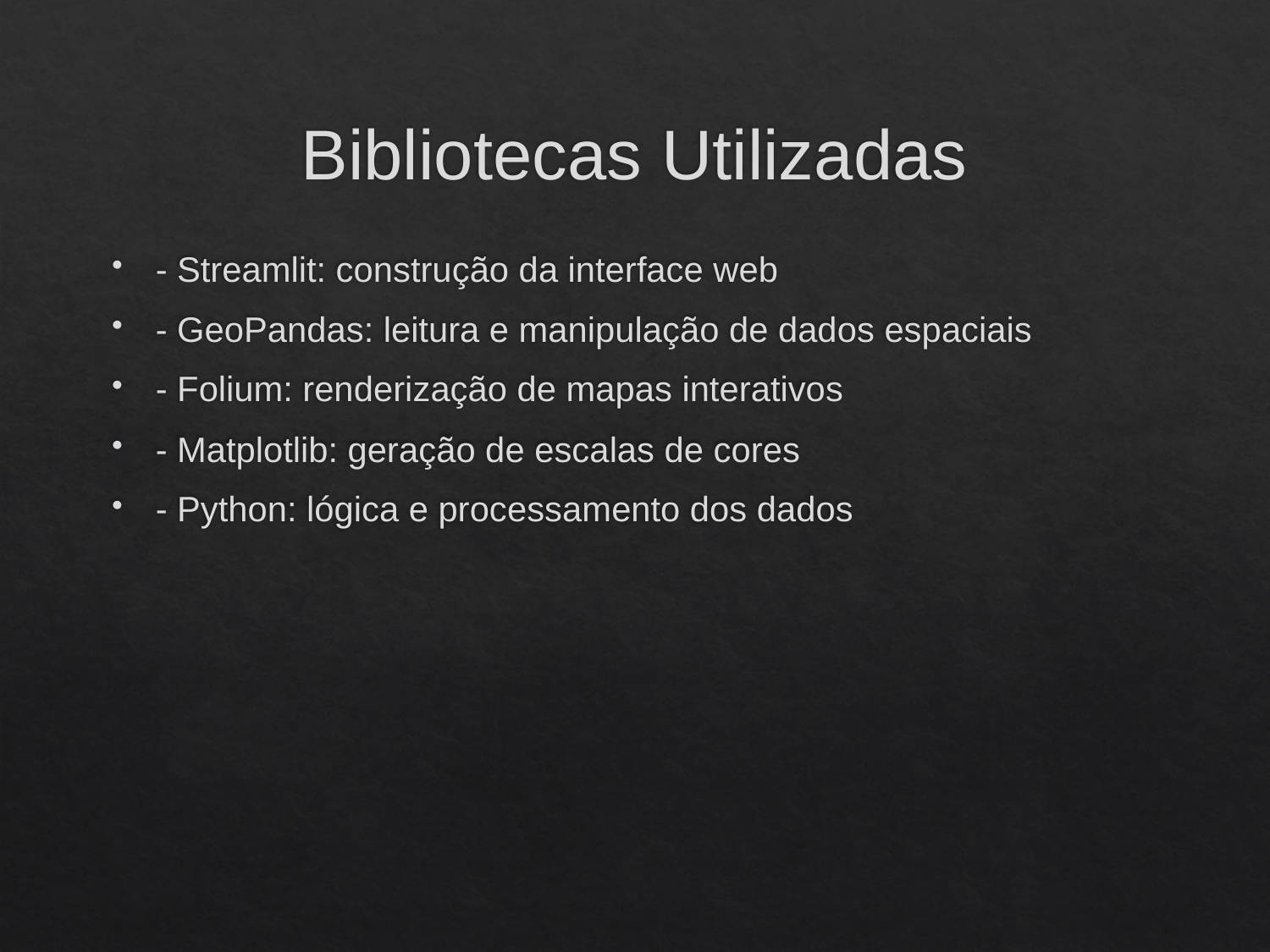

# Bibliotecas Utilizadas
- Streamlit: construção da interface web
- GeoPandas: leitura e manipulação de dados espaciais
- Folium: renderização de mapas interativos
- Matplotlib: geração de escalas de cores
- Python: lógica e processamento dos dados